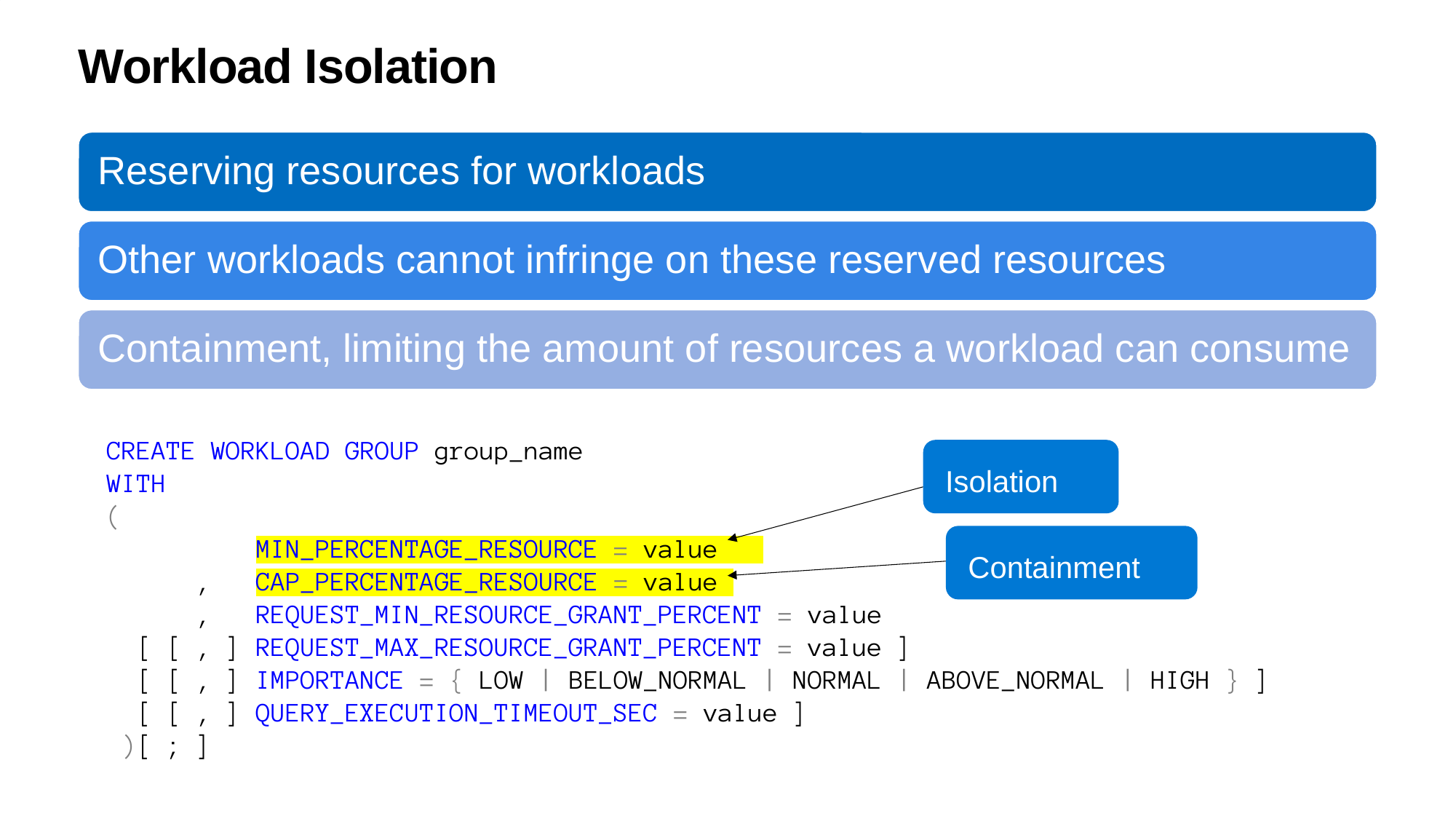

# Workload Isolation
Reserving resources for workloads
Other workloads cannot infringe on these reserved resources
Containment, limiting the amount of resources a workload can consume
CREATE WORKLOAD GROUP group_name
WITH
(
          MIN_PERCENTAGE_RESOURCE = value
      ,   CAP_PERCENTAGE_RESOURCE = value
      ,   REQUEST_MIN_RESOURCE_GRANT_PERCENT = value
  [ [ , ] REQUEST_MAX_RESOURCE_GRANT_PERCENT = value ]
  [ [ , ] IMPORTANCE = { LOW | BELOW_NORMAL | NORMAL | ABOVE_NORMAL | HIGH } ]
  [ [ , ] QUERY_EXECUTION_TIMEOUT_SEC = value ]
 )[ ; ]
Isolation
Containment